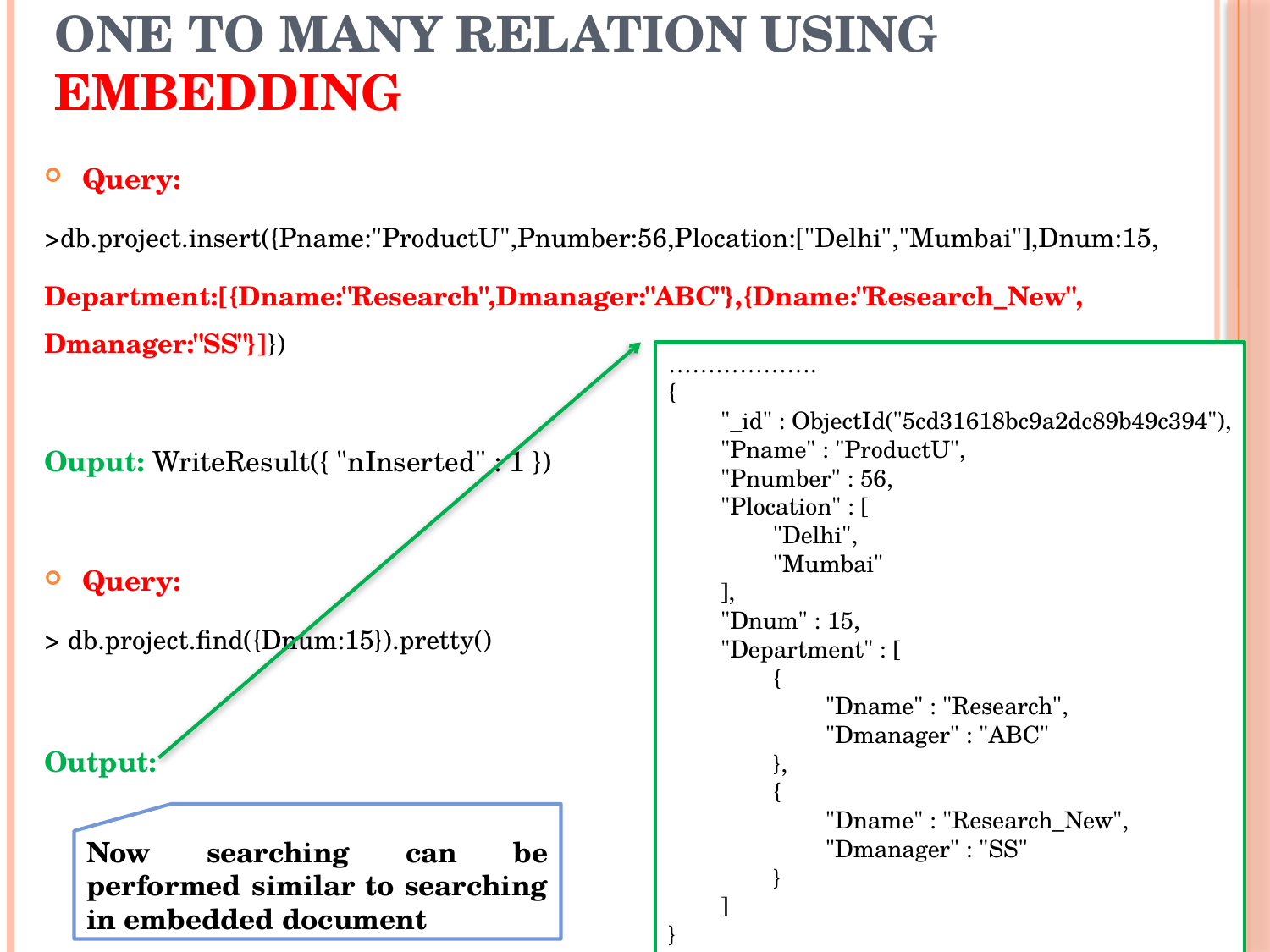

# One to Many Relation using Embedding
Query:
>db.project.insert({Pname:"ProductU",Pnumber:56,Plocation:["Delhi","Mumbai"],Dnum:15,
Department:[{Dname:"Research",Dmanager:"ABC"},{Dname:"Research_New", Dmanager:"SS"}]})

Ouput: WriteResult({ "nInserted" : 1 })

Query:
> db.project.find({Dnum:15}).pretty()

Output:

……………….
{
        "_id" : ObjectId("5cd31618bc9a2dc89b49c394"),
        "Pname" : "ProductU",
        "Pnumber" : 56,
        "Plocation" : [
                "Delhi",
                "Mumbai"
        ],
        "Dnum" : 15,
        "Department" : [
                {
                        "Dname" : "Research",
                        "Dmanager" : "ABC"
                },
                {
                        "Dname" : "Research_New",
                        "Dmanager" : "SS"
                }
        ]
}
Now searching can be performed similar to searching in embedded document